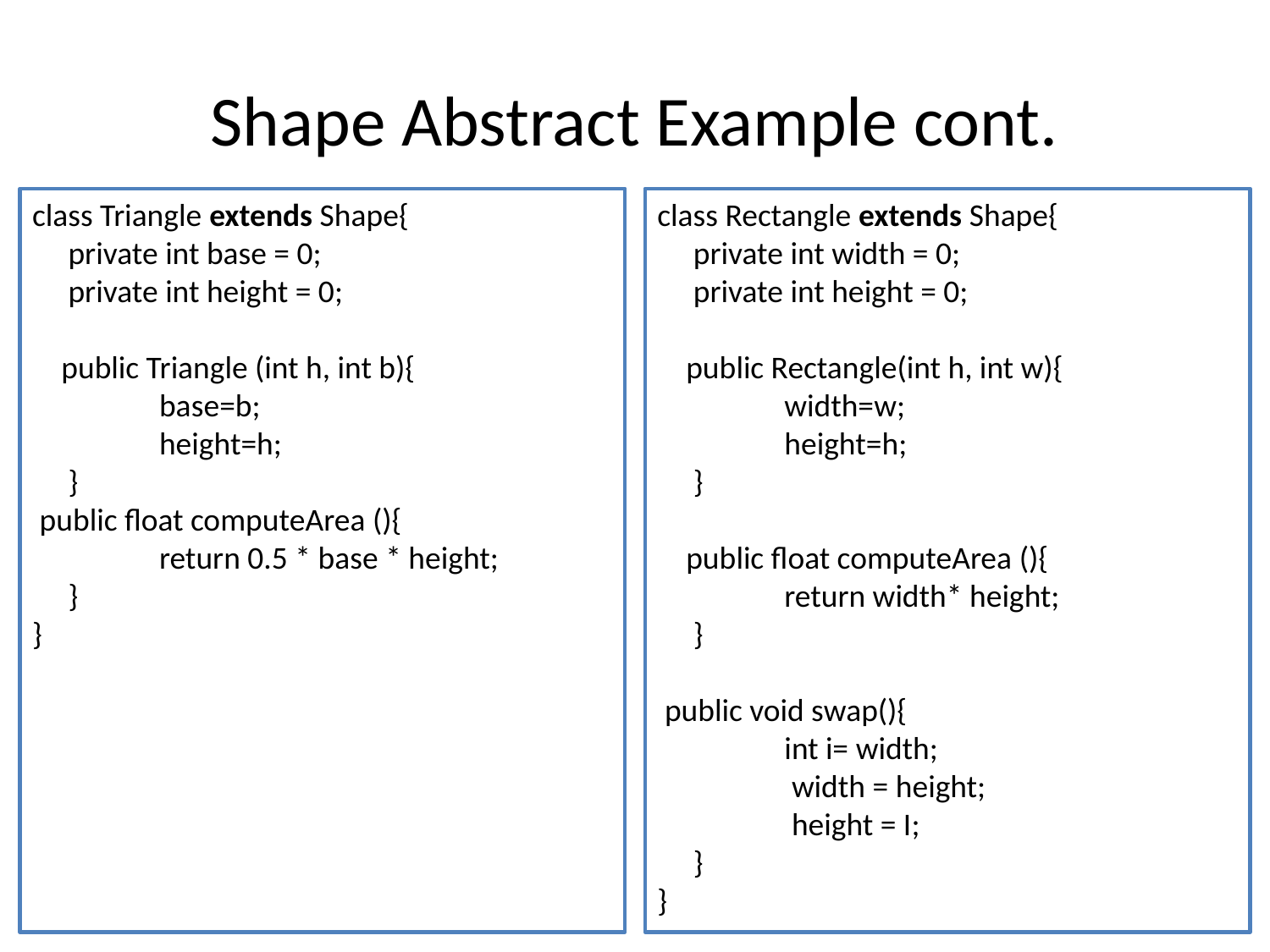

Shape Abstract Example cont.
class Triangle extends Shape{
     private int base = 0;
     private int height = 0;

    public Triangle (int h, int b){
	base=b;
	height=h;
     }
 public float computeArea (){
	return 0.5 * base * height;
     }
}
class Rectangle extends Shape{
     private int width = 0;
     private int height = 0;

    public Rectangle(int h, int w){
	width=w;
	height=h;
     }

    public float computeArea (){
	return width* height;
     }

 public void swap(){
	int i= width;
	 width = height;
	 height = I;
     }
}